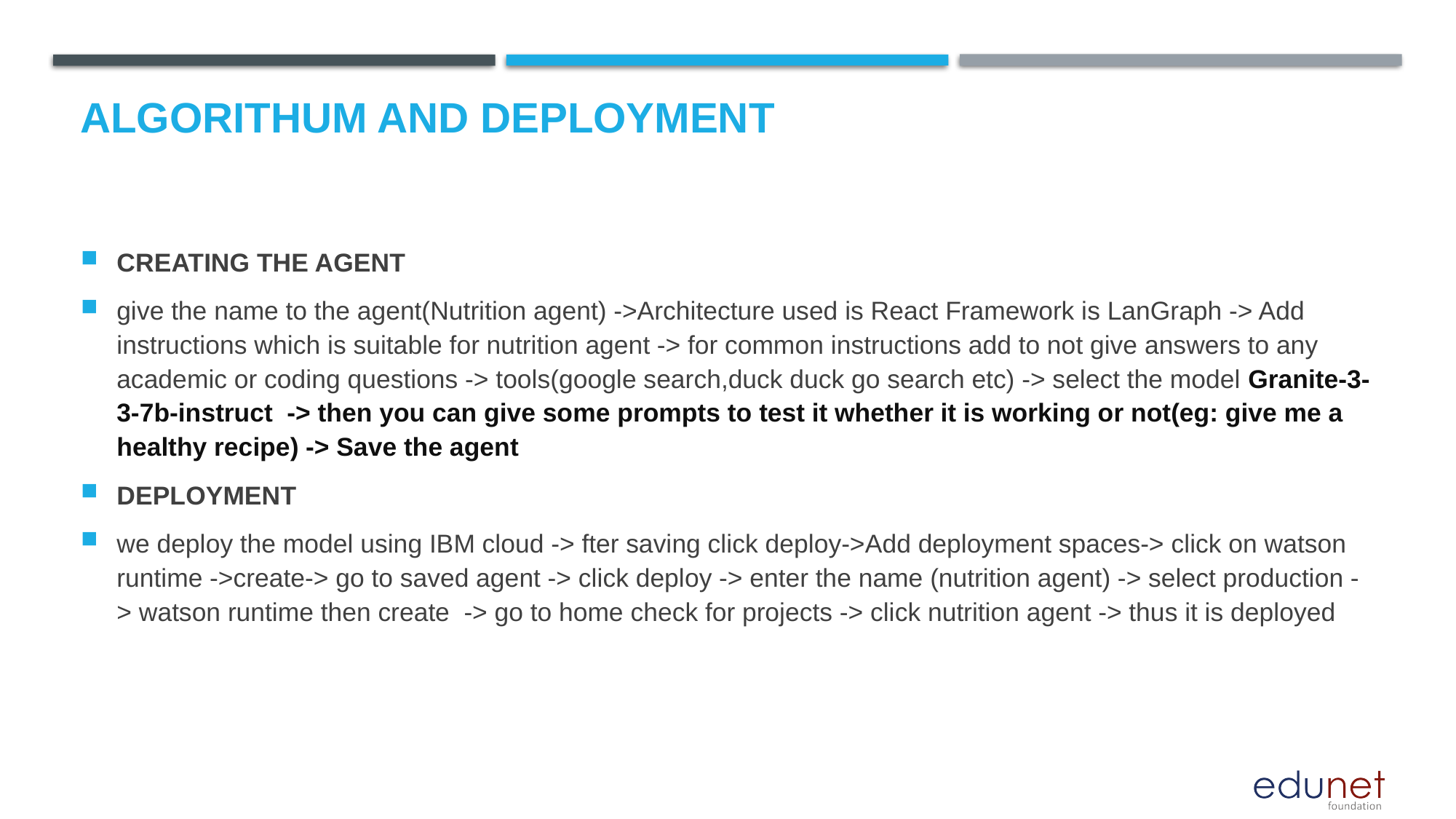

# ALGORITHUM AND DEPLOYMENT
CREATING THE AGENT
give the name to the agent(Nutrition agent) ->Architecture used is React Framework is LanGraph -> Add instructions which is suitable for nutrition agent -> for common instructions add to not give answers to any academic or coding questions -> tools(google search,duck duck go search etc) -> select the model Granite-3-3-7b-instruct  -> then you can give some prompts to test it whether it is working or not(eg: give me a healthy recipe) -> Save the agent
DEPLOYMENT
we deploy the model using IBM cloud -> fter saving click deploy->Add deployment spaces-> click on watson runtime ->create-> go to saved agent -> click deploy -> enter the name (nutrition agent) -> select production -> watson runtime then create  -> go to home check for projects -> click nutrition agent -> thus it is deployed